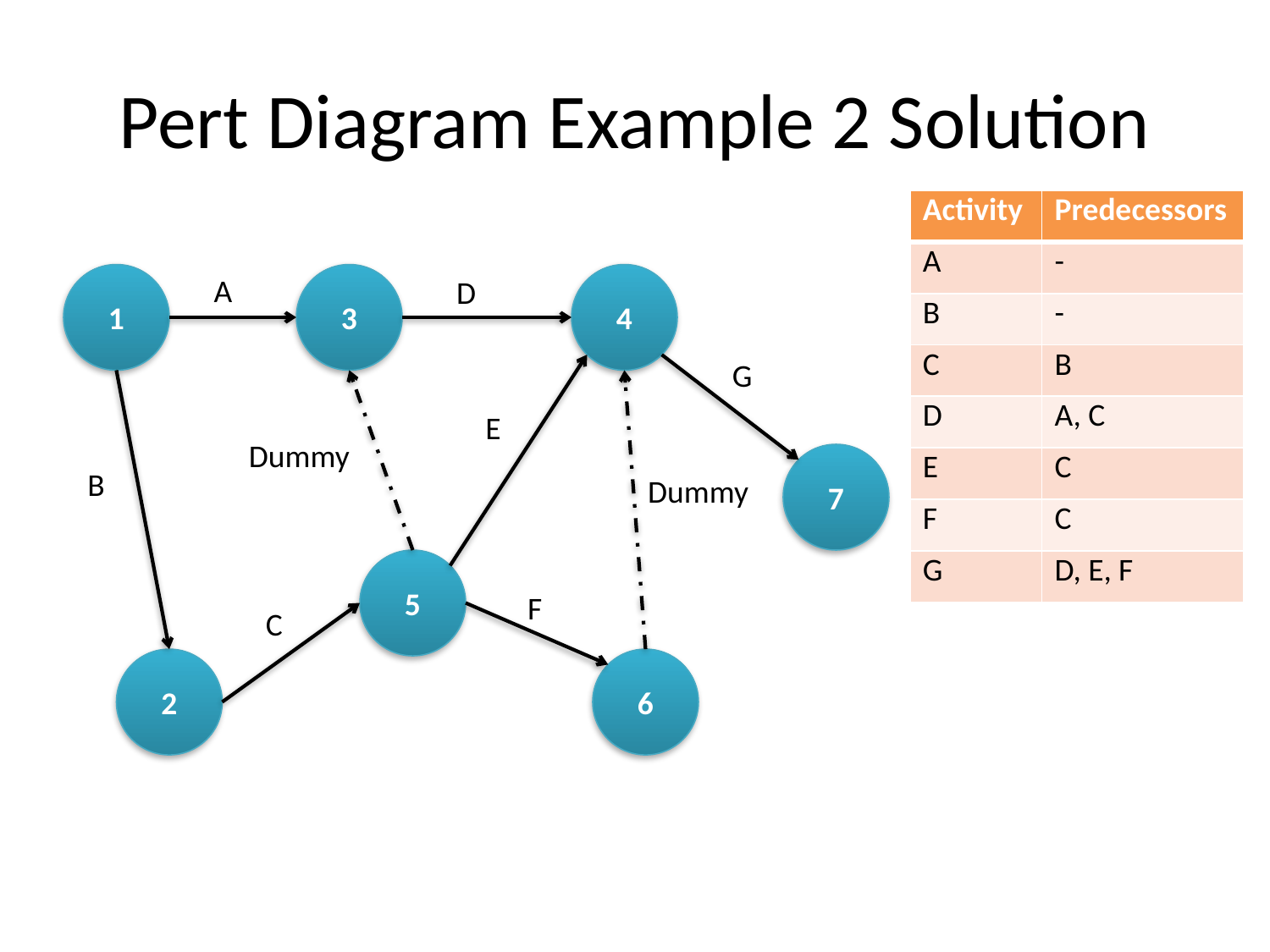

# Pert Diagram Example 2 Solution
| Activity | Predecessors |
| --- | --- |
| A | - |
| B | - |
| C | B |
| D | A, C |
| E | C |
| F | C |
| G | D, E, F |

1
A
3
4
D
G
E
Dummy
7
B
Dummy
5
F
C
2
6